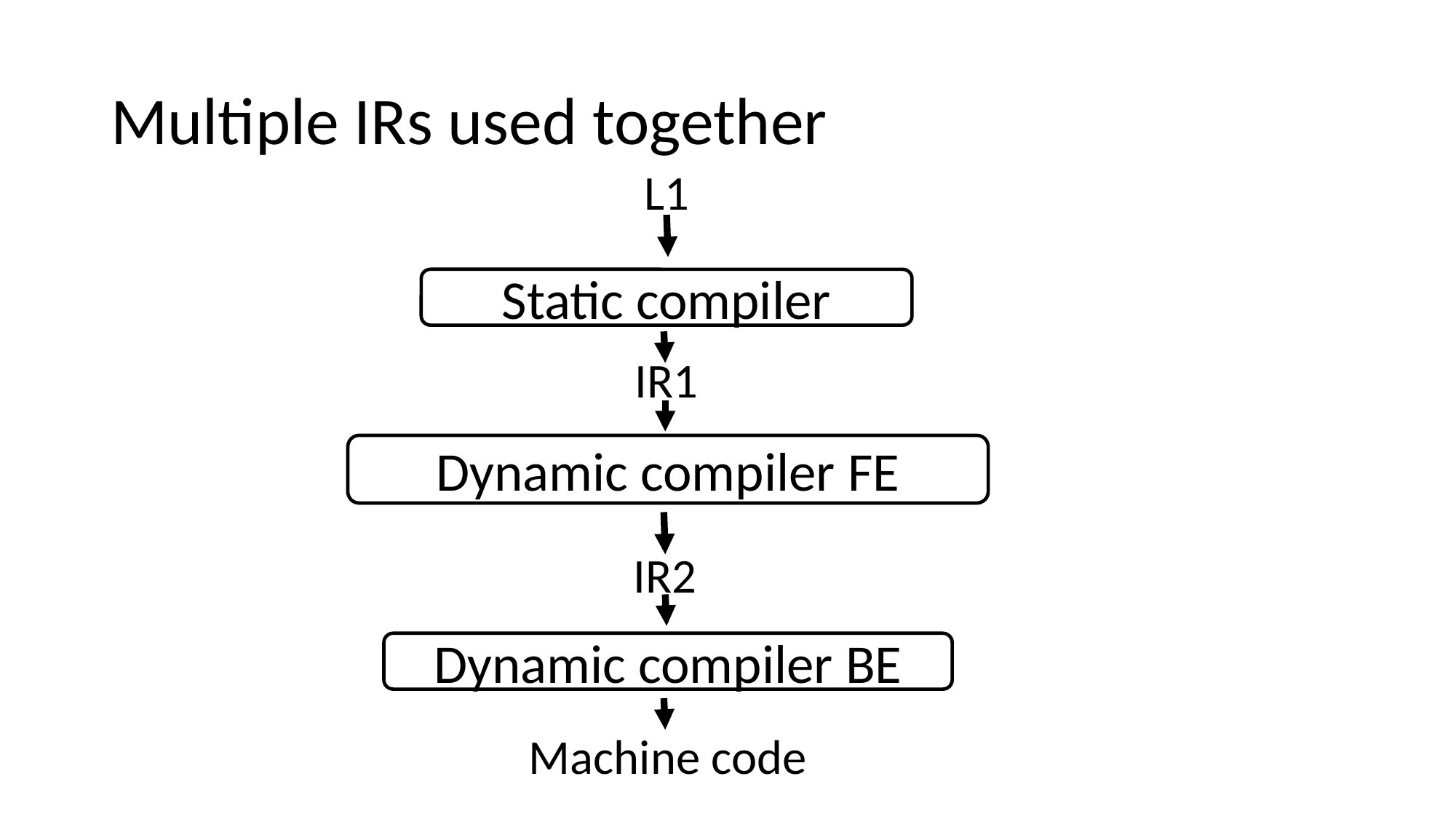

# Multiple IRs used together
L1
Static compiler
IR1
Dynamic compiler FE
IR2
Dynamic compiler BE
Machine code